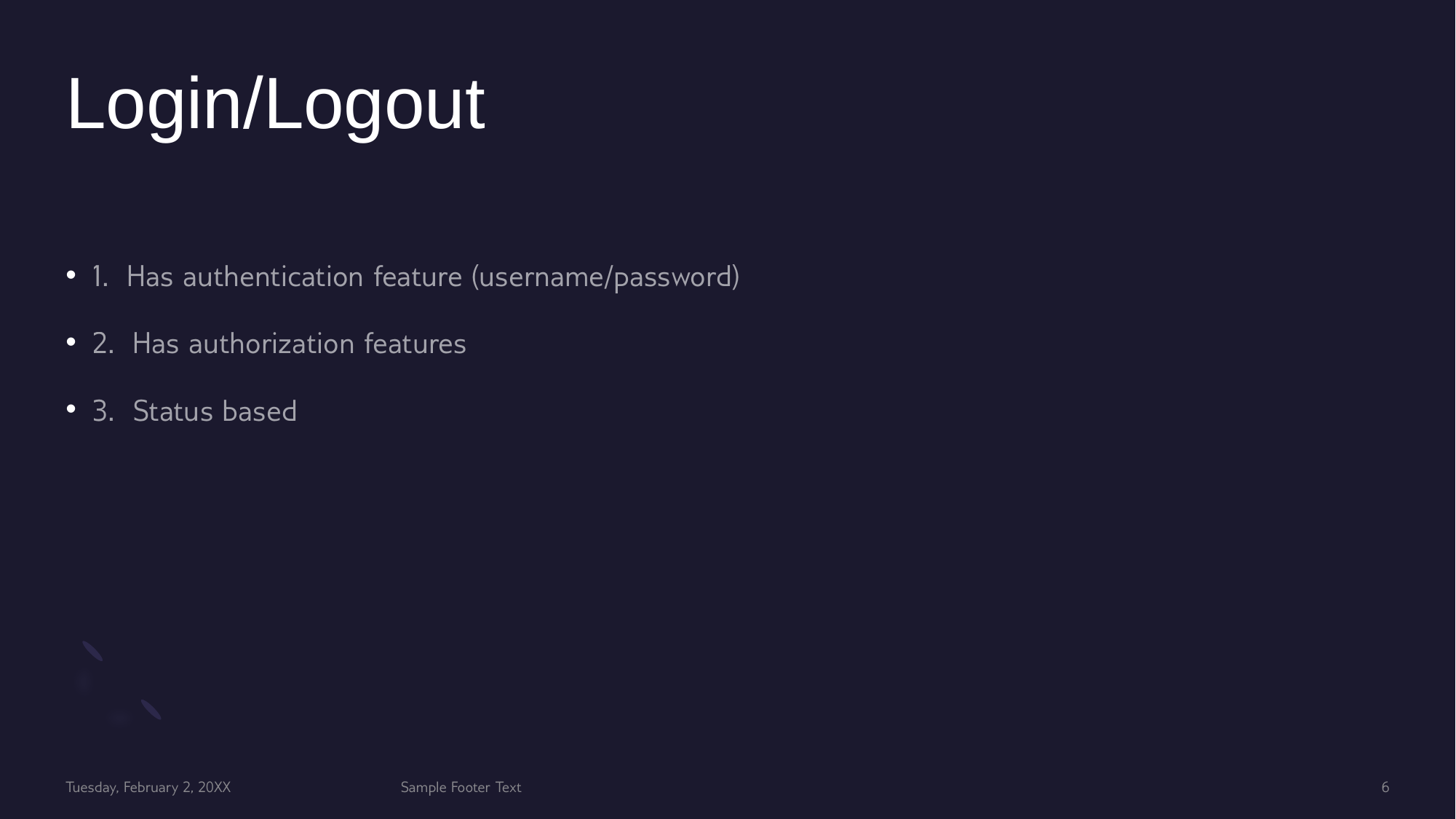

# Login/Logout
1.  Has authentication feature (username/password)
2.  Has authorization features
3.  Status based

Tuesday, February 2, 20XX
Sample Footer Text
6